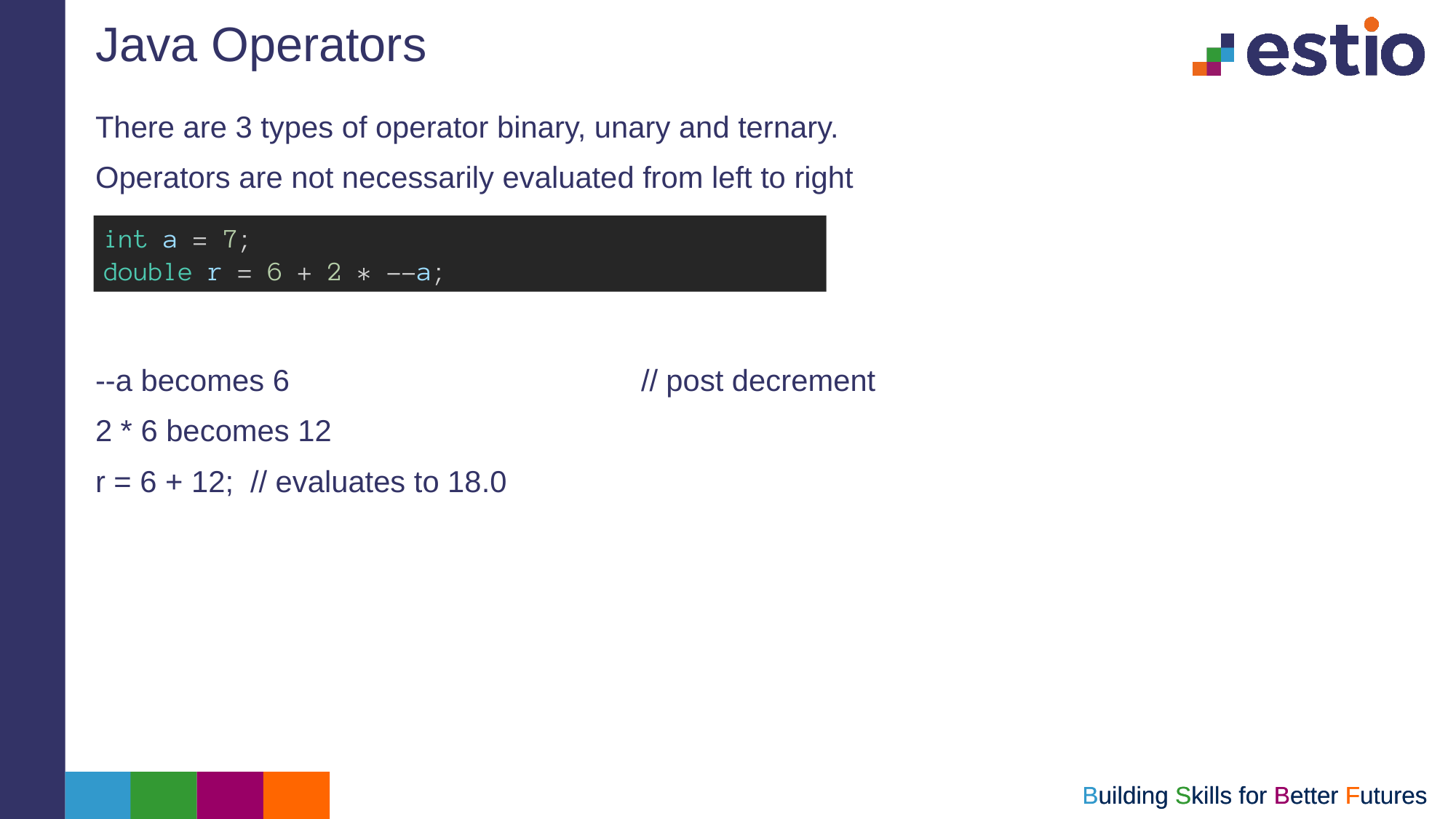

# Java Operators
There are 3 types of operator binary, unary and ternary.
Operators are not necessarily evaluated from left to right

--a becomes 6				// post decrement
2 * 6 becomes 12
r = 6 + 12;  // evaluates to 18.0
int a = 7;
double r = 6 + 2 * --a;